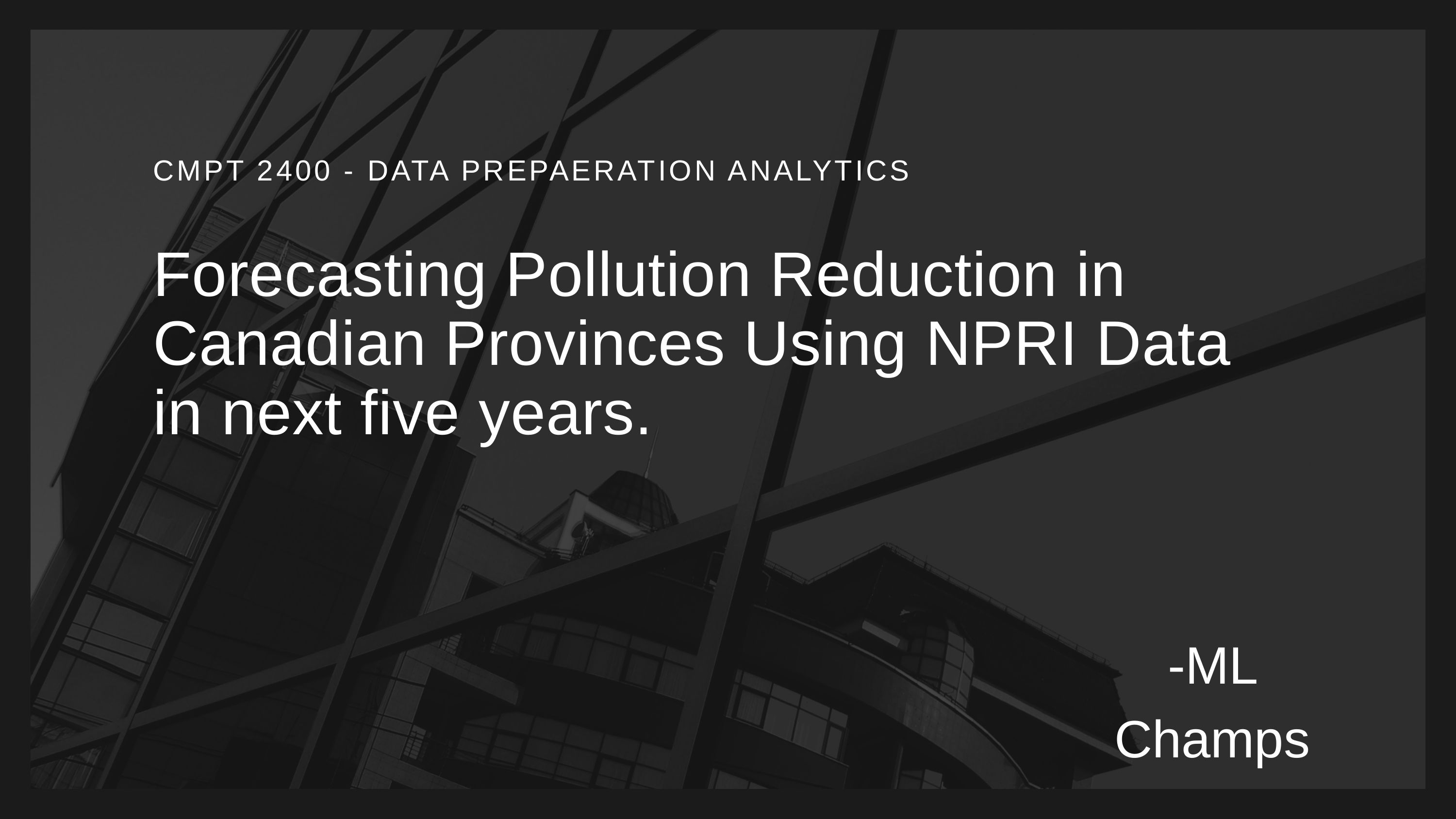

CMPT 2400 - DATA PREPAERATION ANALYTICS
Forecasting Pollution Reduction in Canadian Provinces Using NPRI Data in next five years.
-ML Champs